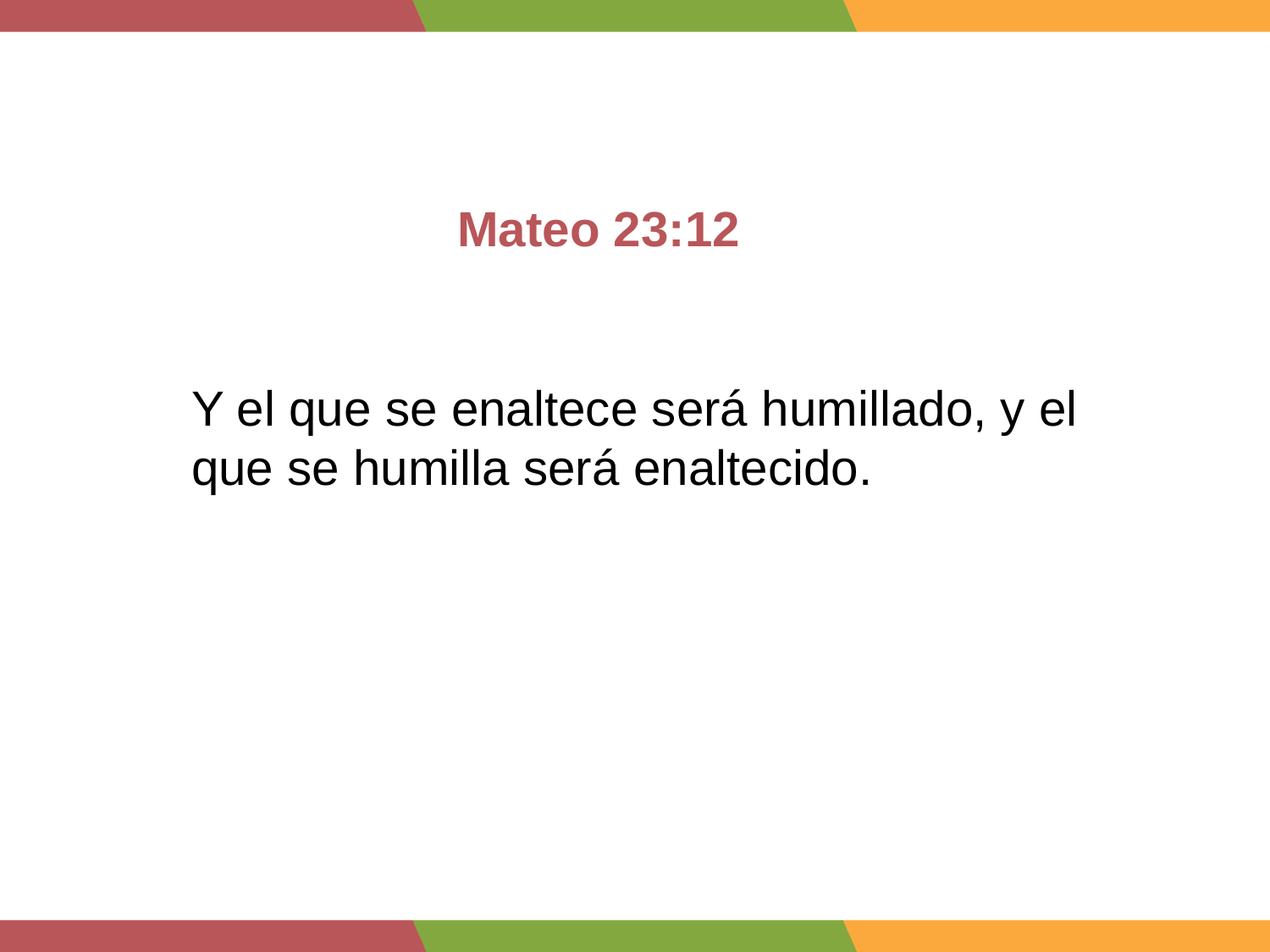

Mateo 23:12
Y el que se enaltece será humillado, y el que se humilla será enaltecido.